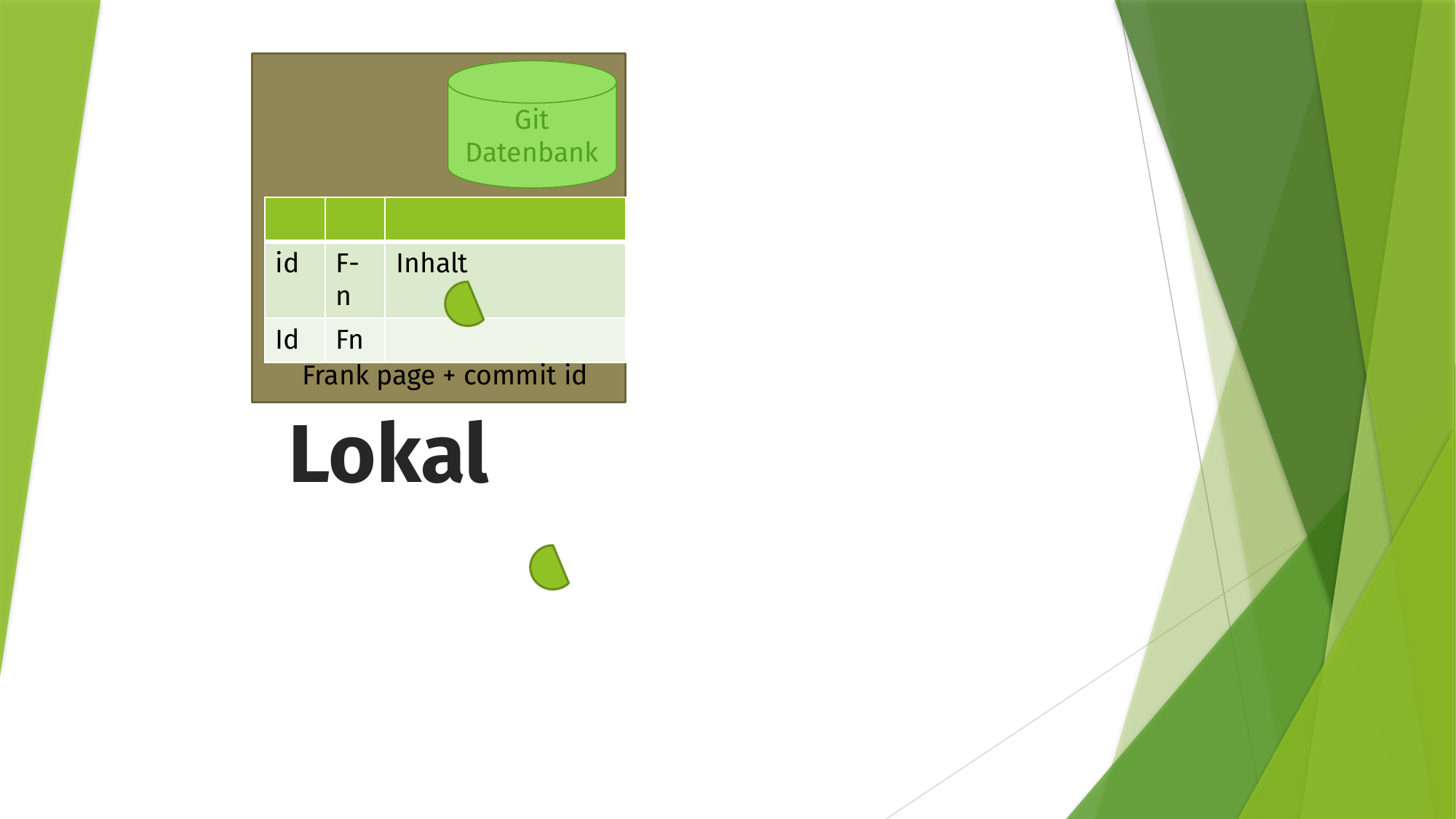

Git Datenbank
|  |  |  |
| --- | --- | --- |
| id | F-n | Inhalt |
| Id | Fn |  |

frank.html
Frank page + commit id
Lokal